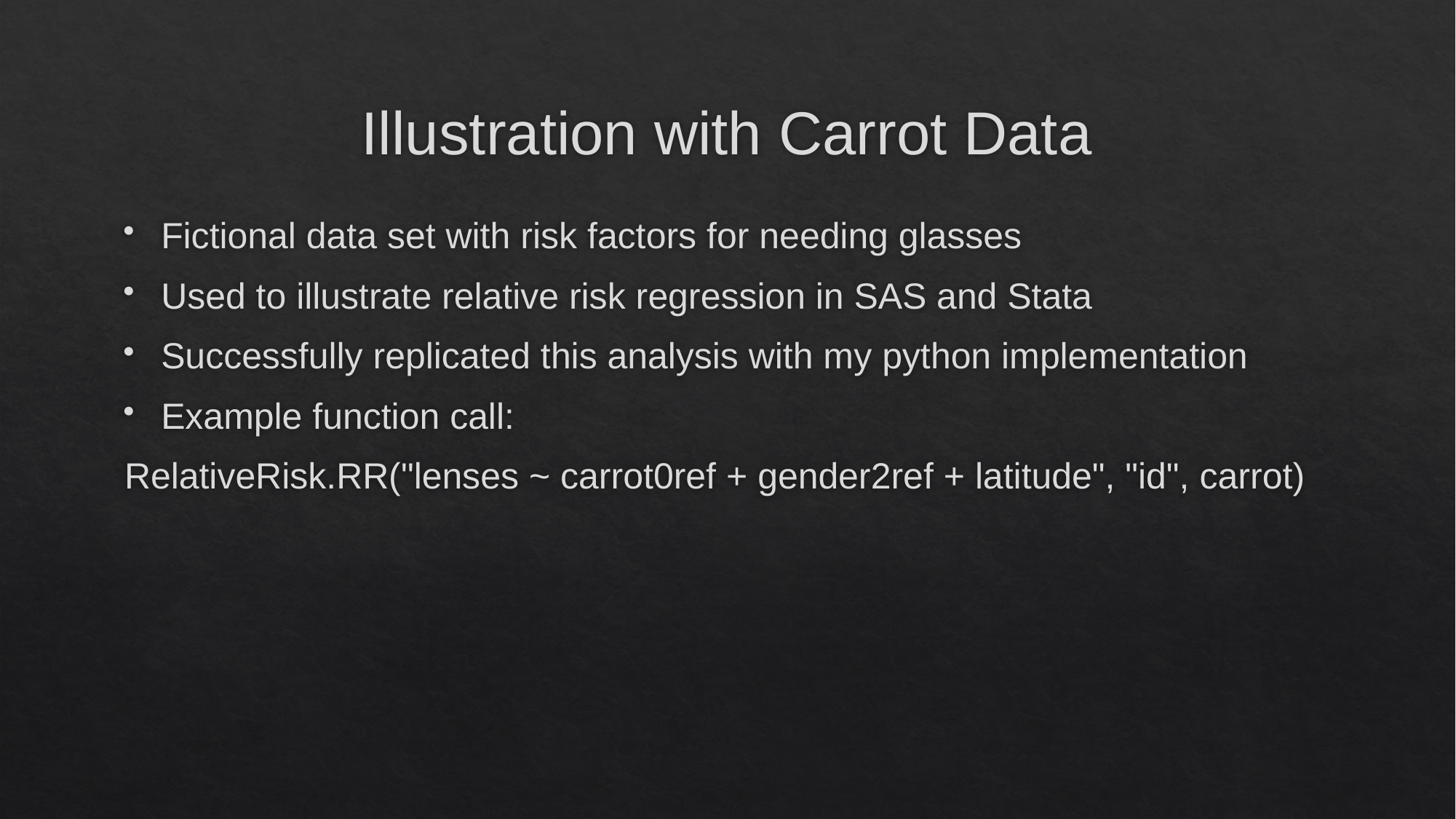

# Illustration with Carrot Data
Fictional data set with risk factors for needing glasses
Used to illustrate relative risk regression in SAS and Stata
Successfully replicated this analysis with my python implementation
Example function call:
RelativeRisk.RR("lenses ~ carrot0ref + gender2ref + latitude", "id", carrot)